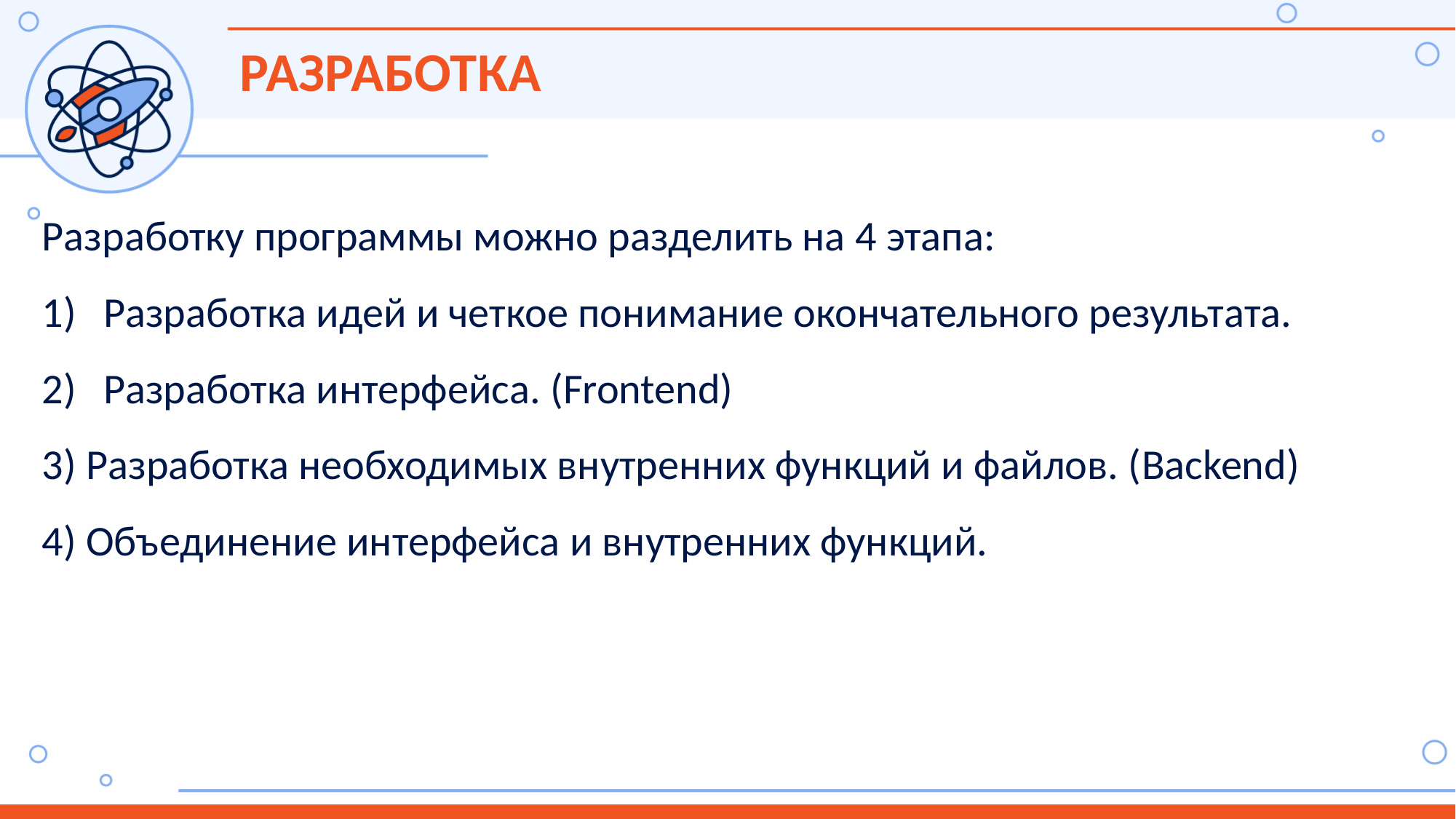

РАЗРАБОТКА
Разработку программы можно разделить на 4 этапа:
Разработка идей и четкое понимание окончательного результата.
Разработка интерфейса. (Frontend)
3) Разработка необходимых внутренних функций и файлов. (Backend)
4) Объединение интерфейса и внутренних функций.